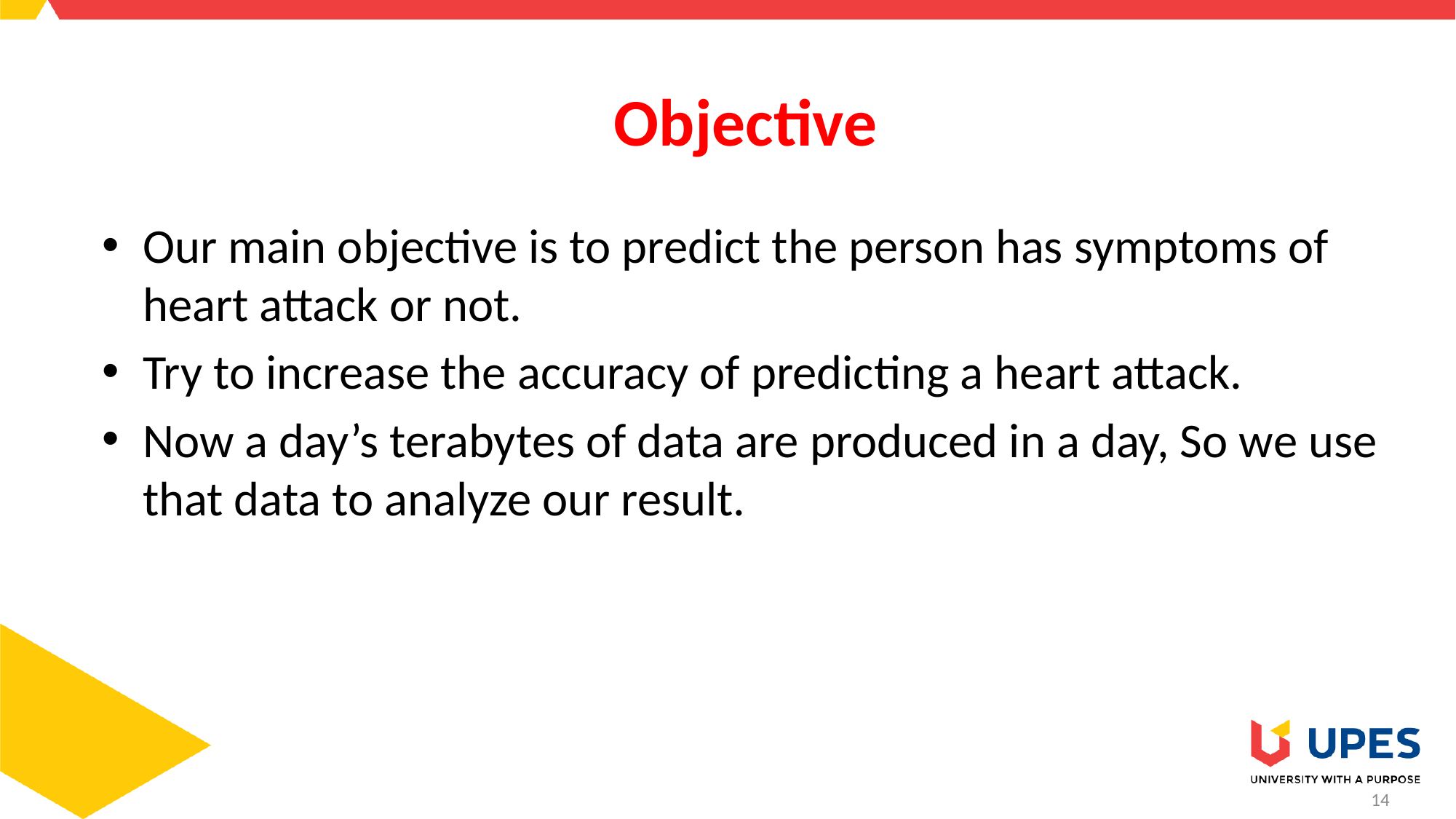

# Objective
Our main objective is to predict the person has symptoms of heart attack or not.
Try to increase the accuracy of predicting a heart attack.
Now a day’s terabytes of data are produced in a day, So we use that data to analyze our result.